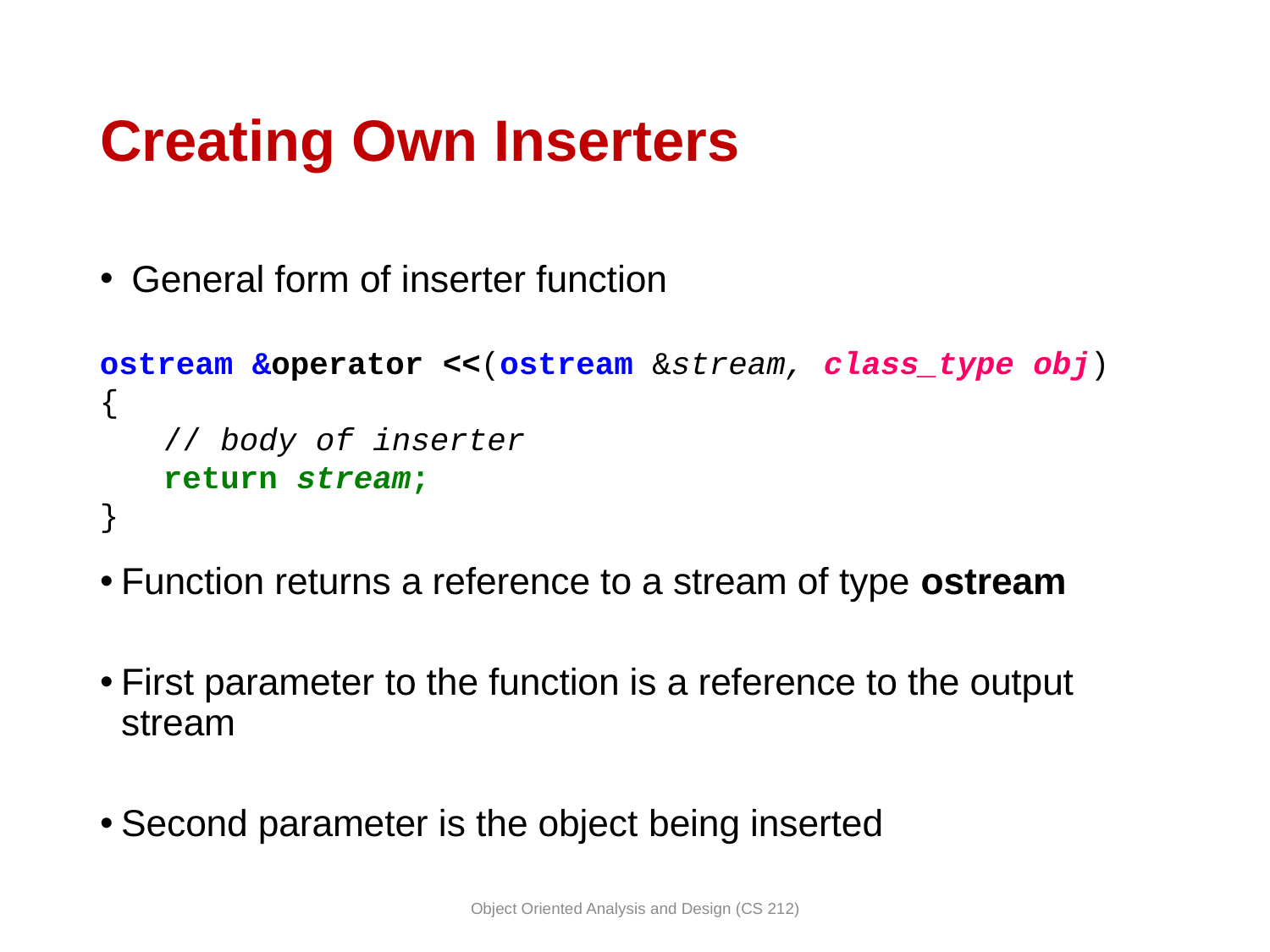

# Creating Own Inserters
 General form of inserter function

Function returns a reference to a stream of type ostream

First parameter to the function is a reference to the output stream

Second parameter is the object being inserted
ostream &operator <<(ostream &stream, class_type obj)
{
// body of inserter
return stream;
}
Object Oriented Analysis and Design (CS 212)